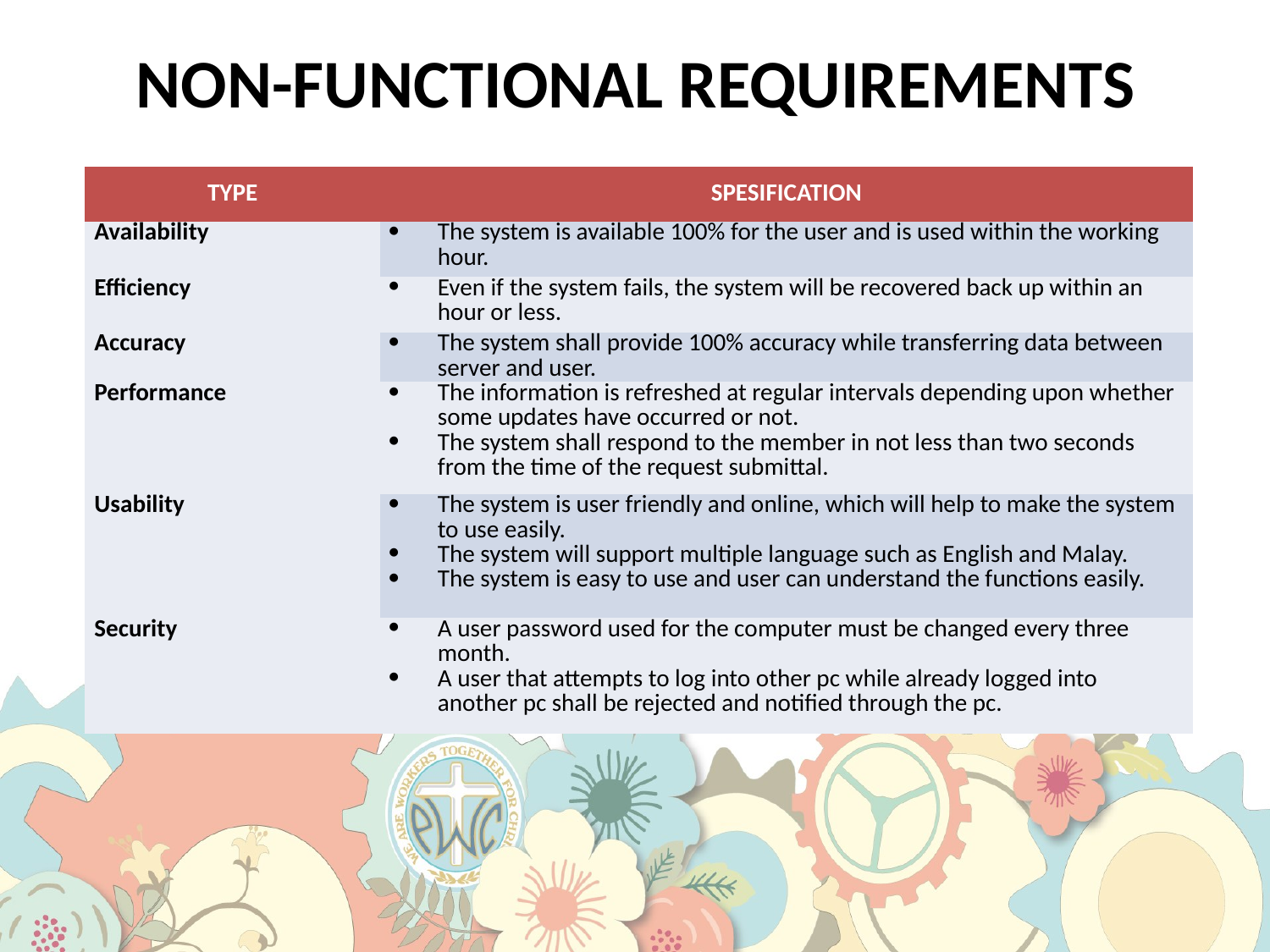

# NON-FUNCTIONAL REQUIREMENTS
| TYPE | SPESIFICATION |
| --- | --- |
| Availability | The system is available 100% for the user and is used within the working hour. |
| Efficiency | Even if the system fails, the system will be recovered back up within an hour or less. |
| Accuracy | The system shall provide 100% accuracy while transferring data between server and user. |
| Performance | The information is refreshed at regular intervals depending upon whether some updates have occurred or not. The system shall respond to the member in not less than two seconds from the time of the request submittal. |
| Usability | The system is user friendly and online, which will help to make the system to use easily. The system will support multiple language such as English and Malay. The system is easy to use and user can understand the functions easily. |
| Security | A user password used for the computer must be changed every three month. A user that attempts to log into other pc while already logged into another pc shall be rejected and notified through the pc. |